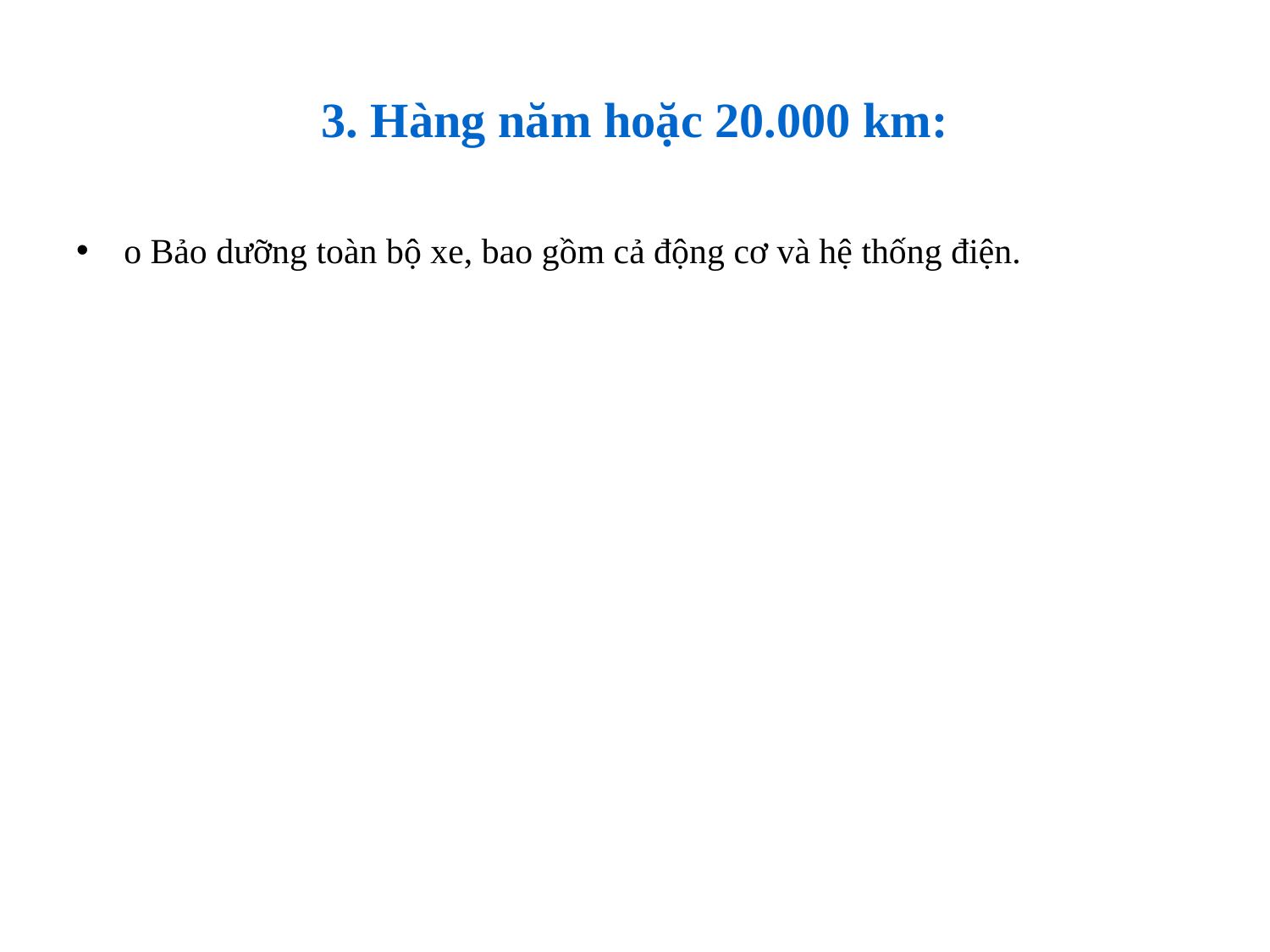

# 3. Hàng năm hoặc 20.000 km:
o Bảo dưỡng toàn bộ xe, bao gồm cả động cơ và hệ thống điện.